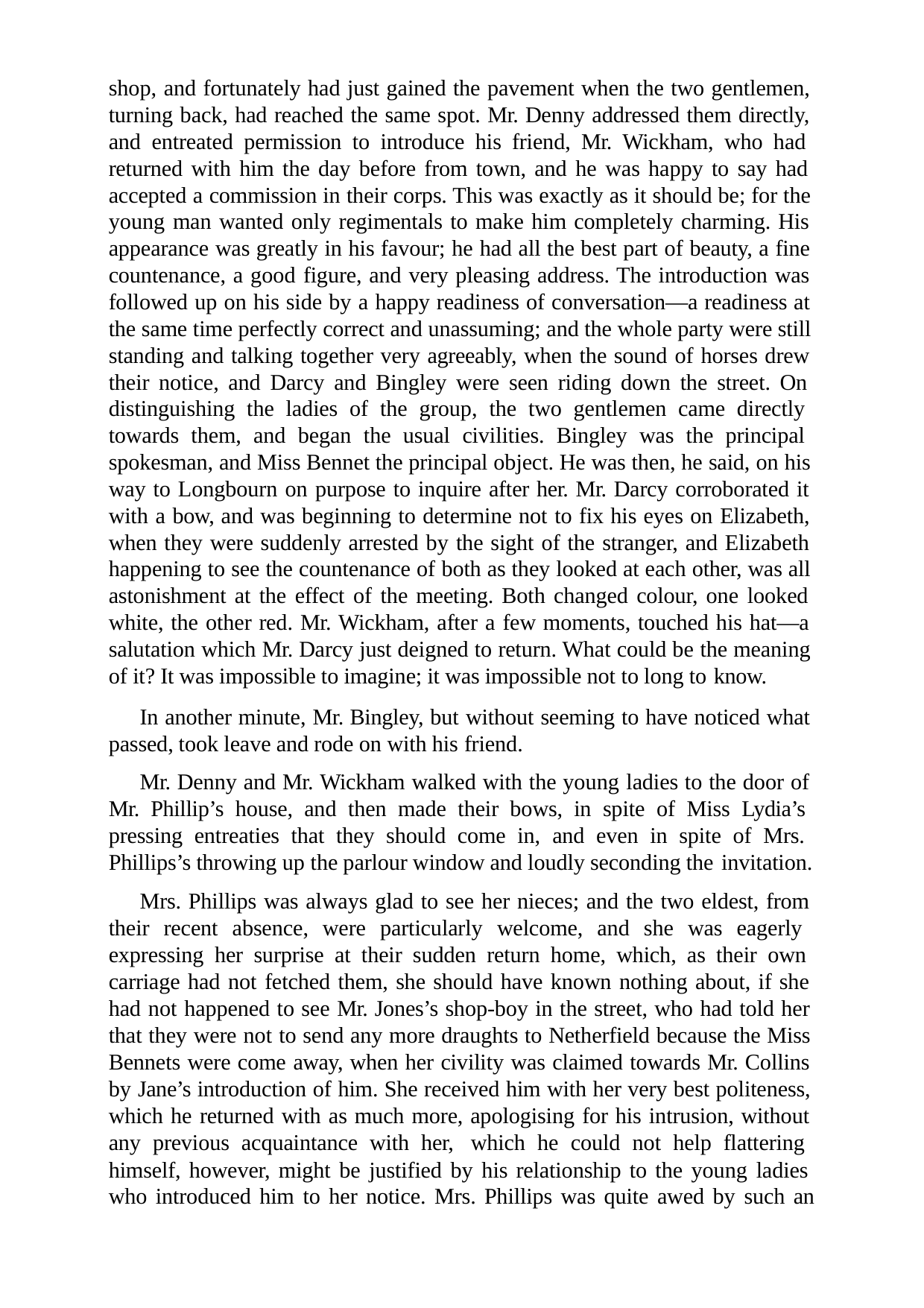

shop, and fortunately had just gained the pavement when the two gentlemen,  turning back, had reached the same spot. Mr. Denny addressed them directly,  and entreated permission to introduce his friend, Mr. Wickham, who had  returned with him the day before from town, and he was happy to say had  accepted a commission in their corps. This was exactly as it should be; for the  young man wanted only regimentals to make him completely charming. His  appearance was greatly in his favour; he had all the best part of beauty, a fine  countenance, a good figure, and very pleasing address. The introduction was  followed up on his side by a happy readiness of conversation—a readiness at  the same time perfectly correct and unassuming; and the whole party were still  standing and talking together very agreeably, when the sound of horses drew  their notice, and Darcy and Bingley were seen riding down the street. On  distinguishing the ladies of the group, the two gentlemen came directly  towards them, and began the usual civilities. Bingley was the principal  spokesman, and Miss Bennet the principal object. He was then, he said, on his  way to Longbourn on purpose to inquire after her. Mr. Darcy corroborated it  with a bow, and was beginning to determine not to fix his eyes on Elizabeth,  when they were suddenly arrested by the sight of the stranger, and Elizabeth  happening to see the countenance of both as they looked at each other, was all  astonishment at the effect of the meeting. Both changed colour, one looked  white, the other red. Mr. Wickham, after a few moments, touched his hat—a  salutation which Mr. Darcy just deigned to return. What could be the meaning  of it? It was impossible to imagine; it was impossible not to long to know.
In another minute, Mr. Bingley, but without seeming to have noticed what  passed, took leave and rode on with his friend.
Mr. Denny and Mr. Wickham walked with the young ladies to the door of  Mr. Phillip’s house, and then made their bows, in spite of Miss Lydia’s  pressing entreaties that they should come in, and even in spite of Mrs.  Phillips’s throwing up the parlour window and loudly seconding the invitation.
Mrs. Phillips was always glad to see her nieces; and the two eldest, from  their recent absence, were particularly welcome, and she was eagerly  expressing her surprise at their sudden return home, which, as their own  carriage had not fetched them, she should have known nothing about, if she  had not happened to see Mr. Jones’s shop-boy in the street, who had told her  that they were not to send any more draughts to Netherfield because the Miss  Bennets were come away, when her civility was claimed towards Mr. Collins  by Jane’s introduction of him. She received him with her very best politeness,  which he returned with as much more, apologising for his intrusion, without  any previous acquaintance with her, which he could not help flattering  himself, however, might be justified by his relationship to the young ladies  who introduced him to her notice. Mrs. Phillips was quite awed by such an